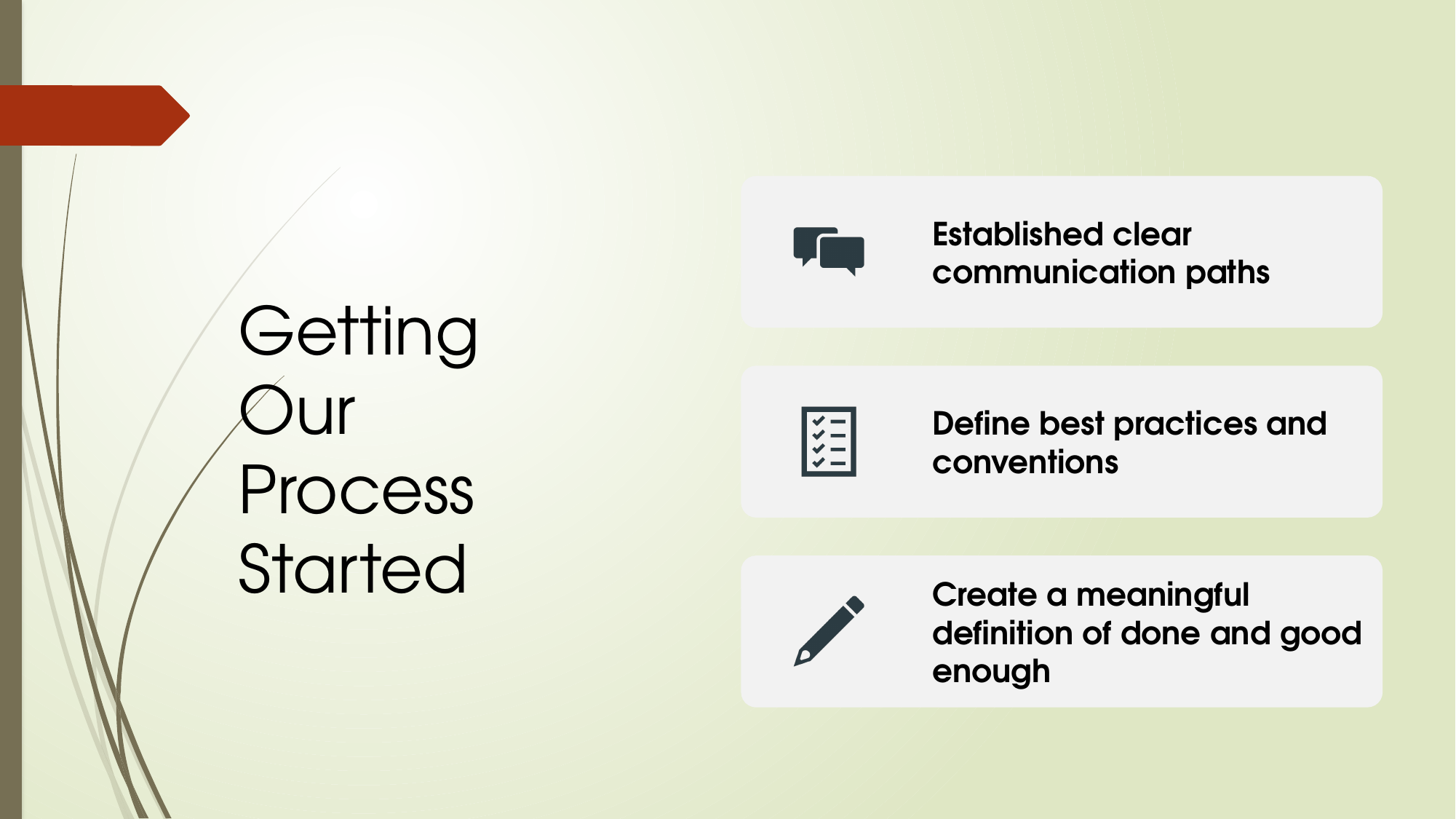

Established clear communication paths
Define best practices and conventions
Create a meaningful definition of done and good enough
Getting Our Process Started